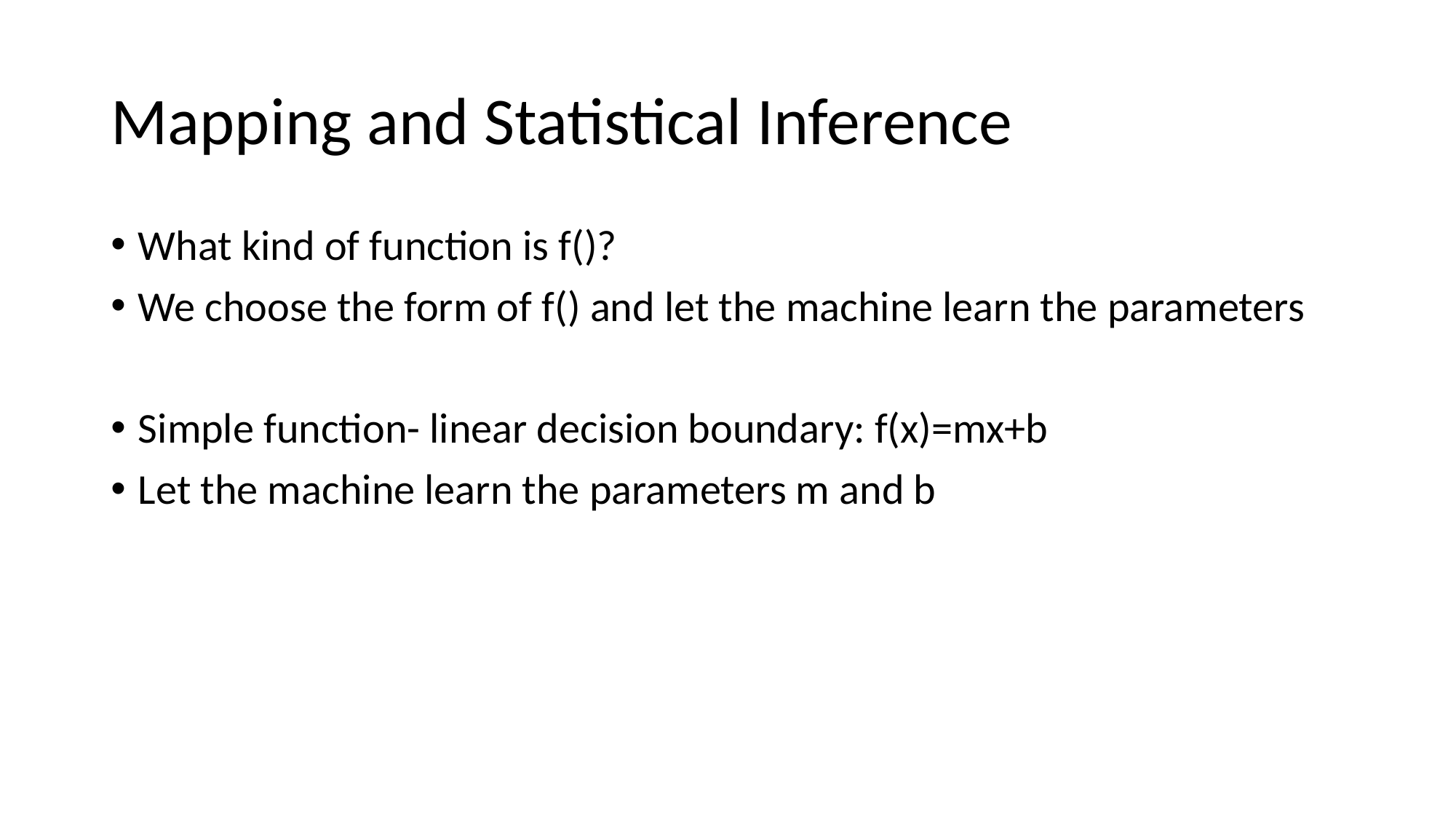

# Mapping and Statistical Inference
What kind of function is f()?
We choose the form of f() and let the machine learn the parameters

Simple function- linear decision boundary: f(x)=mx+b
Let the machine learn the parameters m and b